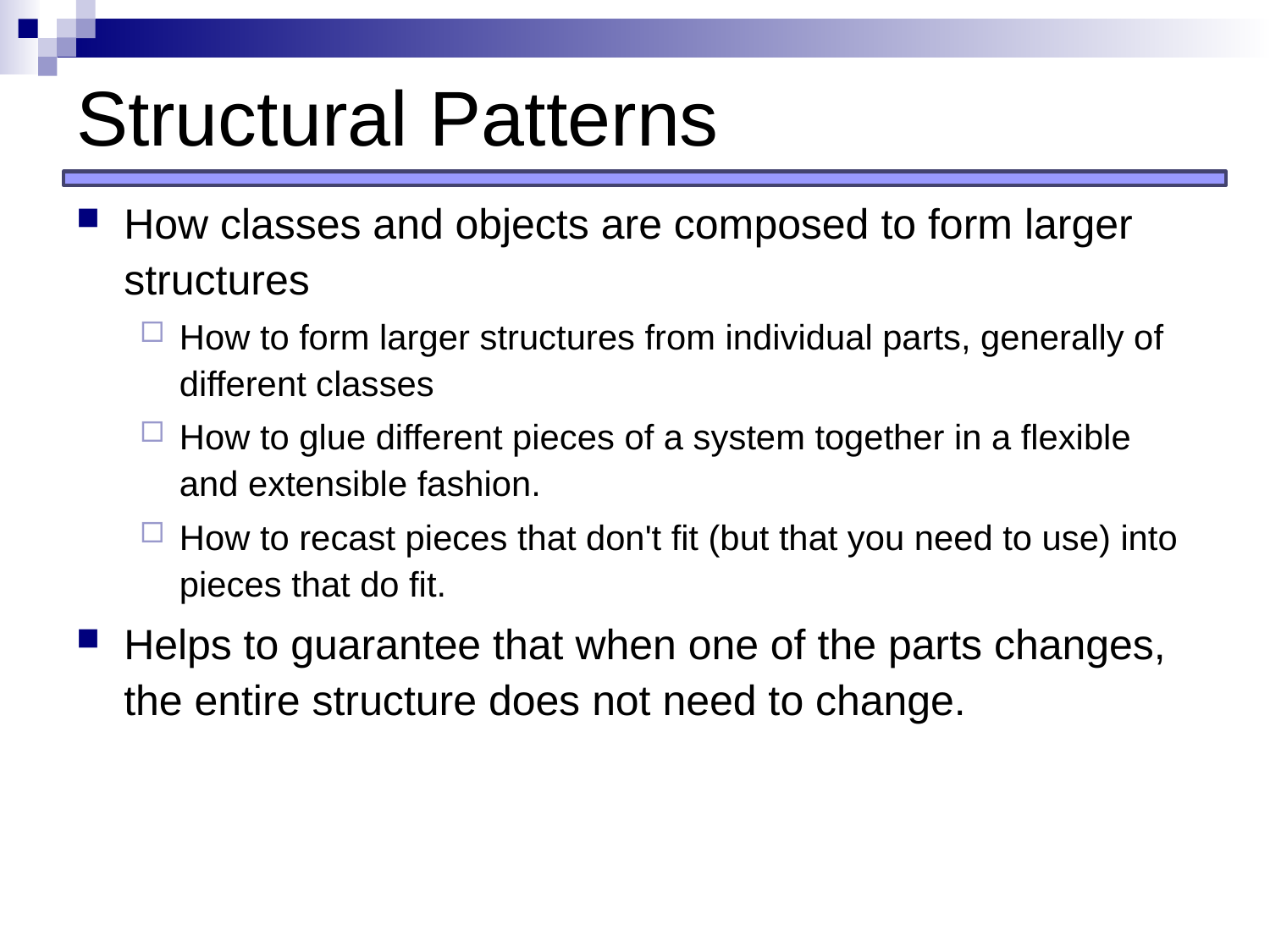

# Structural Patterns
How classes and objects are composed to form larger structures
How to form larger structures from individual parts, generally of different classes
How to glue different pieces of a system together in a flexible and extensible fashion.
How to recast pieces that don't fit (but that you need to use) into pieces that do fit.
Helps to guarantee that when one of the parts changes, the entire structure does not need to change.